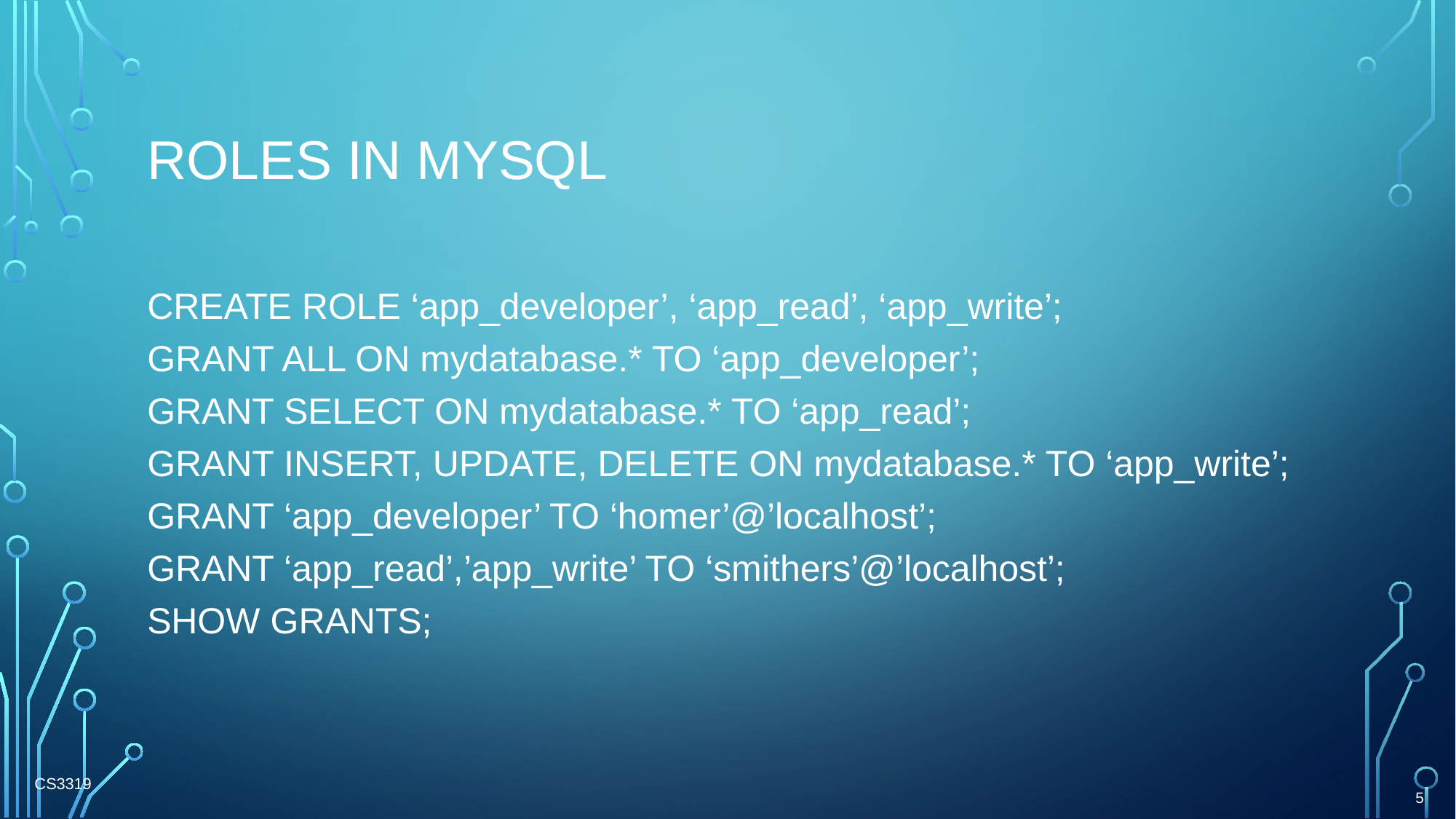

# ROLES in mysql
CREATE ROLE ‘app_developer’, ‘app_read’, ‘app_write’;
GRANT ALL ON mydatabase.* TO ‘app_developer’;
GRANT SELECT ON mydatabase.* TO ‘app_read’;
GRANT INSERT, UPDATE, DELETE ON mydatabase.* TO ‘app_write’;
GRANT ‘app_developer’ TO ‘homer’@’localhost’;
GRANT ‘app_read’,’app_write’ TO ‘smithers’@’localhost’;
SHOW GRANTS;
CS3319
5